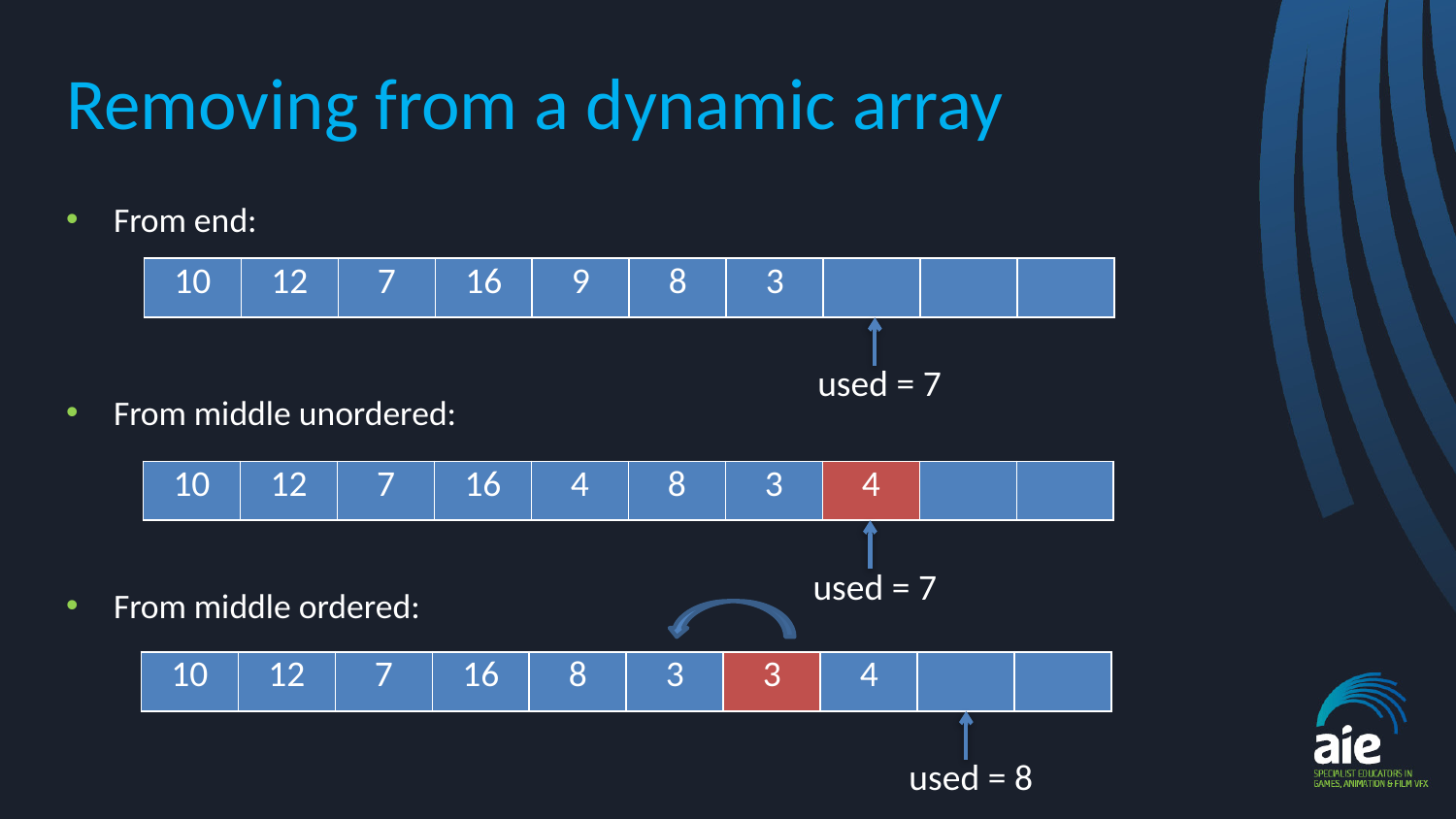

# Removing from a dynamic array
From end:

From middle unordered:

From middle ordered:

| 10 | 12 | 7 | 16 | 9 | 8 | 3 |  |  |  |
| --- | --- | --- | --- | --- | --- | --- | --- | --- | --- |
used = 7
| 10 | 12 | 7 | 16 | 4 | 8 | 3 | 4 |  |  |
| --- | --- | --- | --- | --- | --- | --- | --- | --- | --- |

used = 7
| 10 | 12 | 7 | 16 | 8 | 3 | 3 | 4 |  |  |
| --- | --- | --- | --- | --- | --- | --- | --- | --- | --- |
used = 8